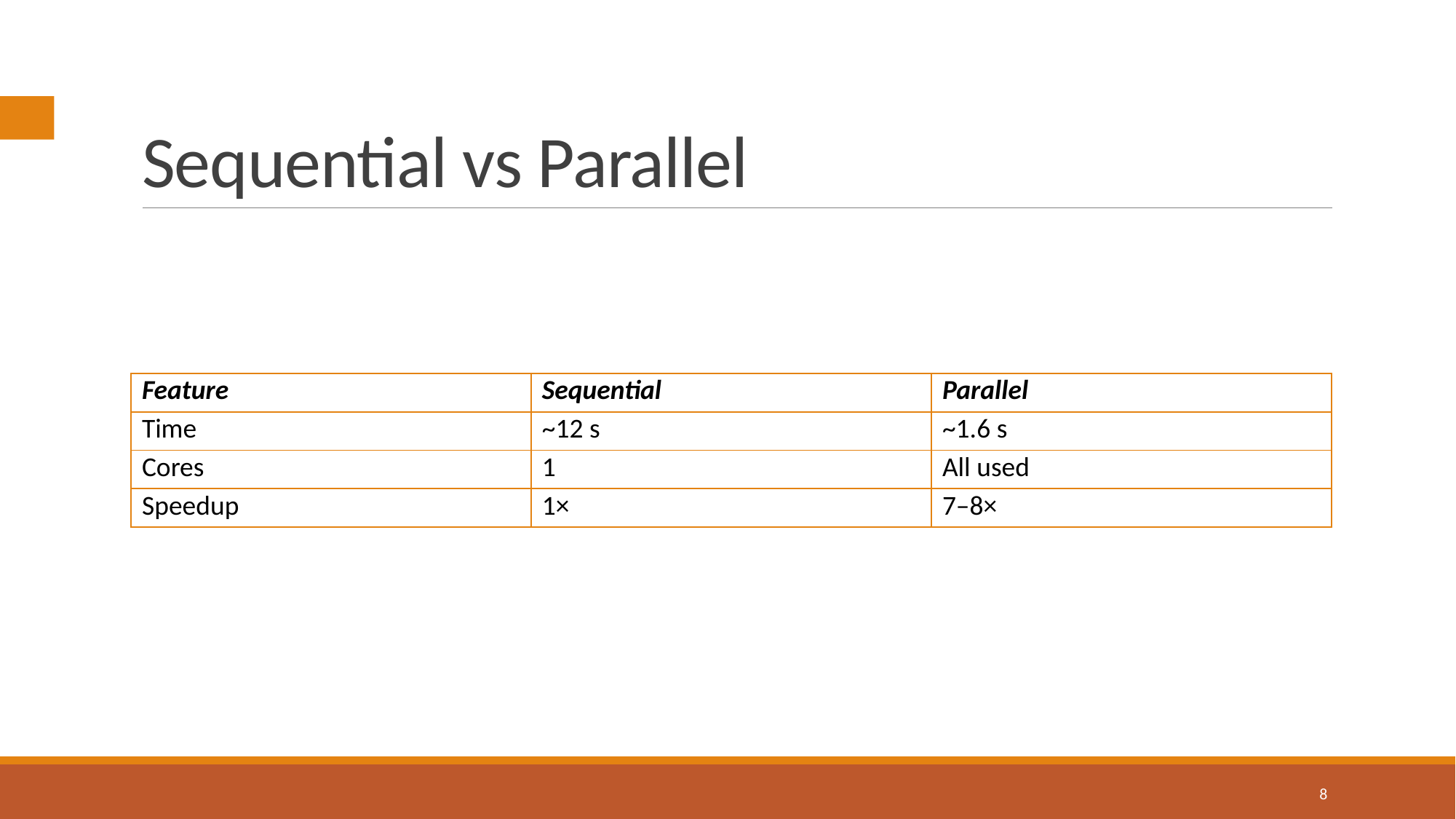

# Sequential vs Parallel
| Feature | Sequential | Parallel |
| --- | --- | --- |
| Time | ~12 s | ~1.6 s |
| Cores | 1 | All used |
| Speedup | 1× | 7–8× |
8